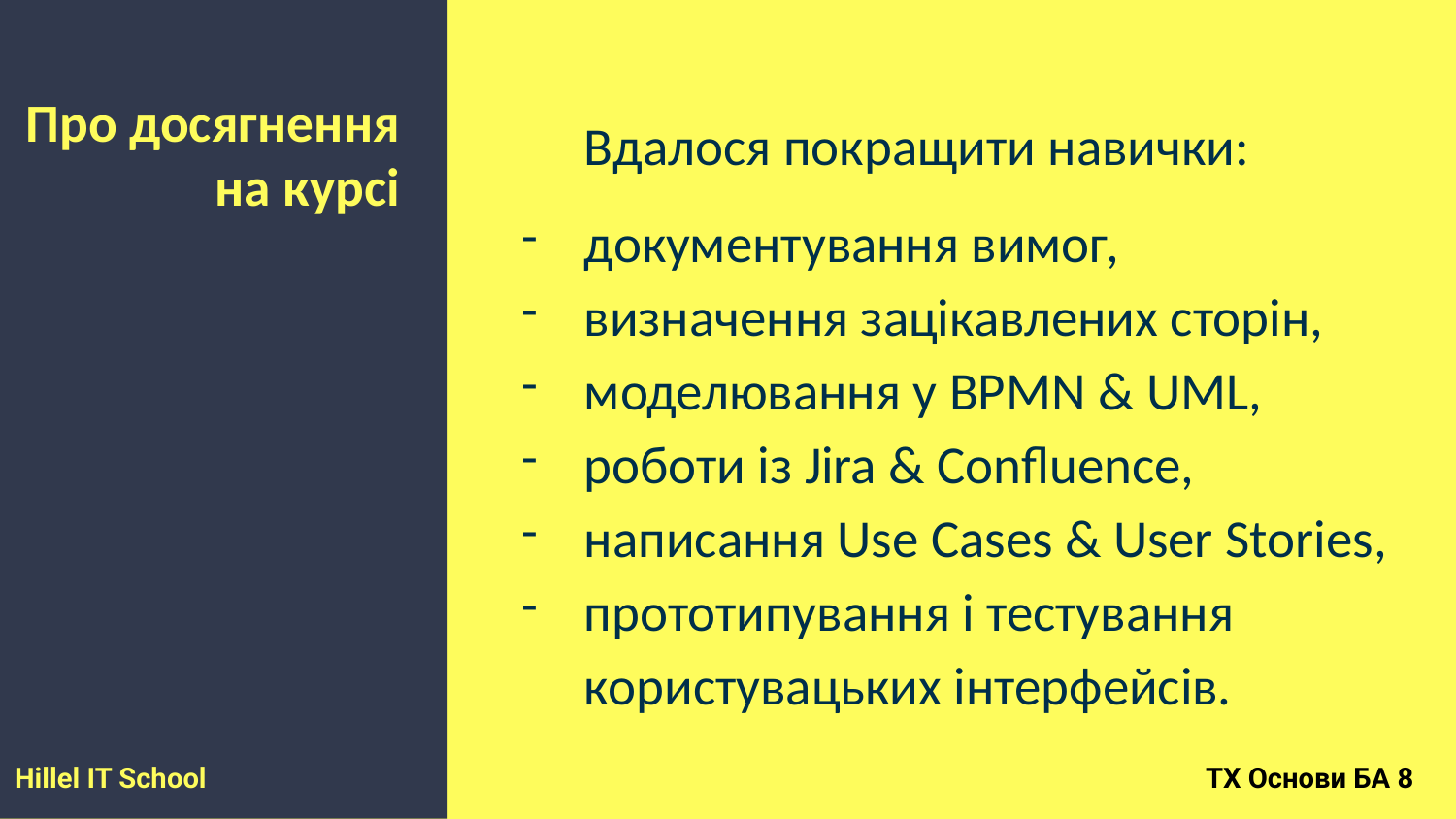

# Про досягнення на курсі
Вдалося покращити навички:
документування вимог,
визначення зацікавлених сторін,
моделювання у BPMN & UML,
роботи із Jira & Confluence,
написання Use Cases & User Stories,
прототипування і тестування користувацьких інтерфейсів.
Hillel IT School
TХ Основи БА 8